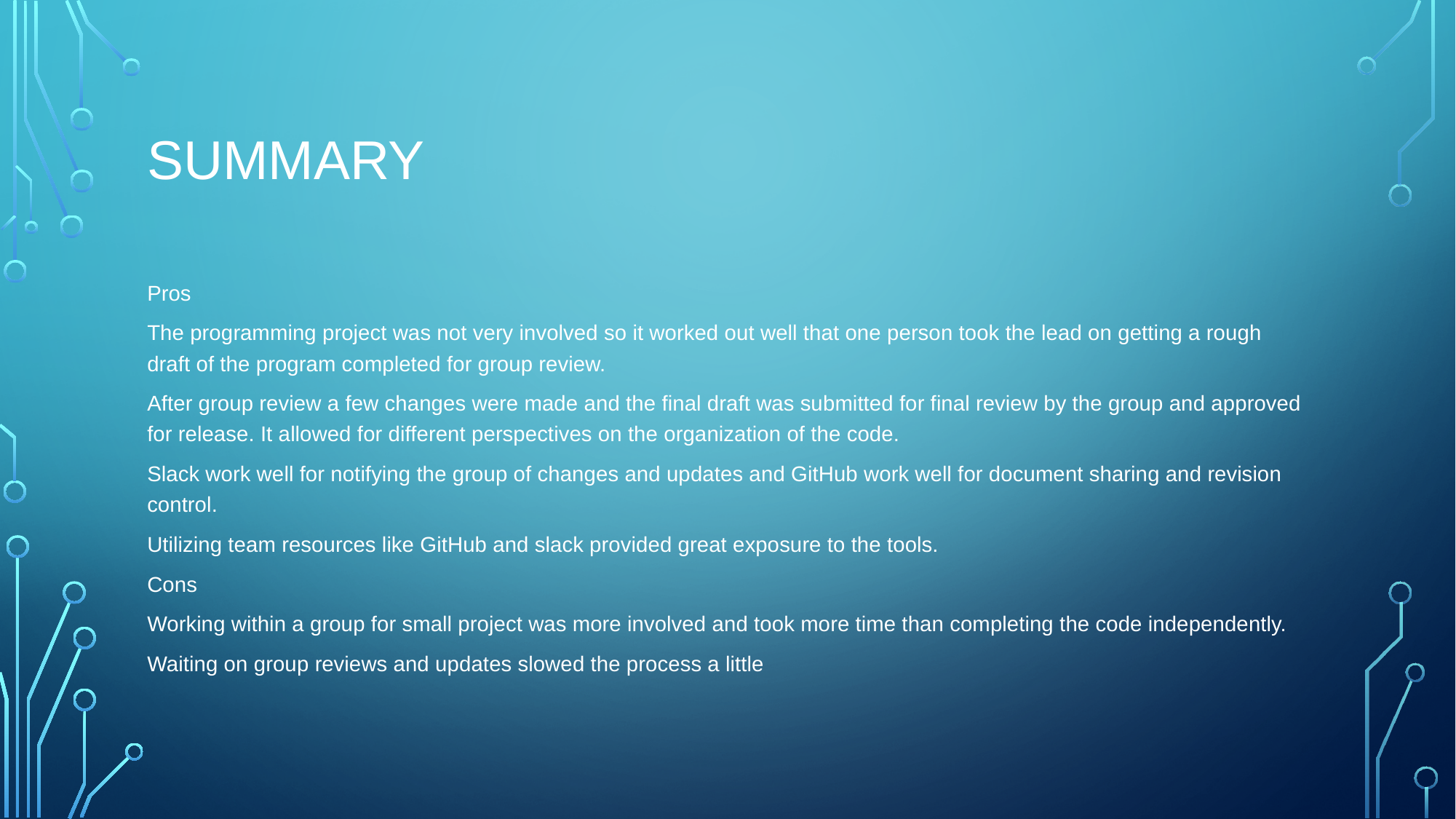

# Summary
Pros
The programming project was not very involved so it worked out well that one person took the lead on getting a rough draft of the program completed for group review.
After group review a few changes were made and the final draft was submitted for final review by the group and approved for release. It allowed for different perspectives on the organization of the code.
Slack work well for notifying the group of changes and updates and GitHub work well for document sharing and revision control.
Utilizing team resources like GitHub and slack provided great exposure to the tools.
Cons
Working within a group for small project was more involved and took more time than completing the code independently.
Waiting on group reviews and updates slowed the process a little